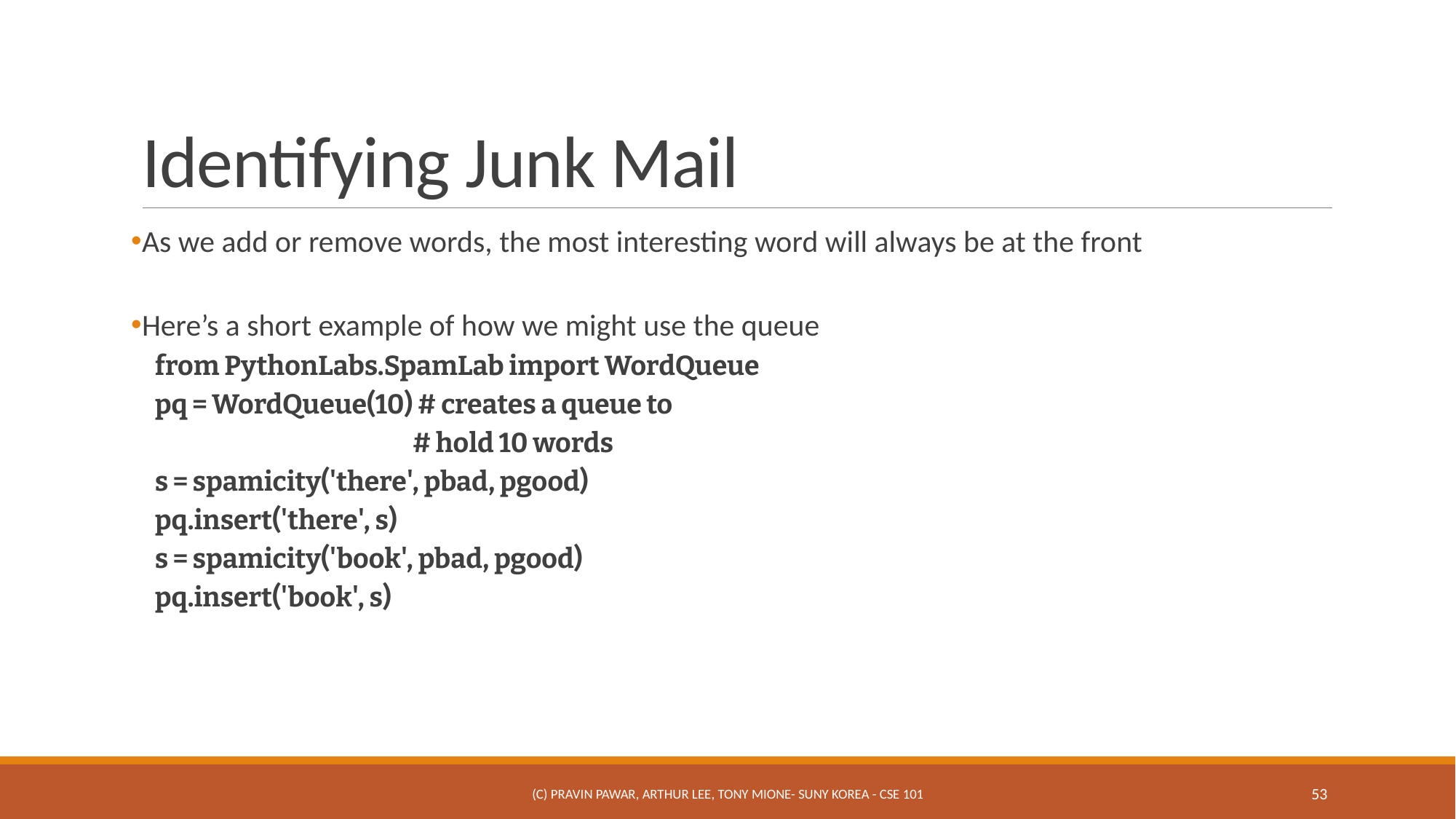

# Identifying Junk Mail
As we add or remove words, the most interesting word will always be at the front

Here’s a short example of how we might use the queue
from PythonLabs.SpamLab import WordQueue
pq = WordQueue(10) # creates a queue to
		        # hold 10 words
s = spamicity('there', pbad, pgood)
pq.insert('there', s)
s = spamicity('book', pbad, pgood)
pq.insert('book', s)

(c) Pravin Pawar, Arthur Lee, Tony Mione- SUNY Korea - CSE 101
53